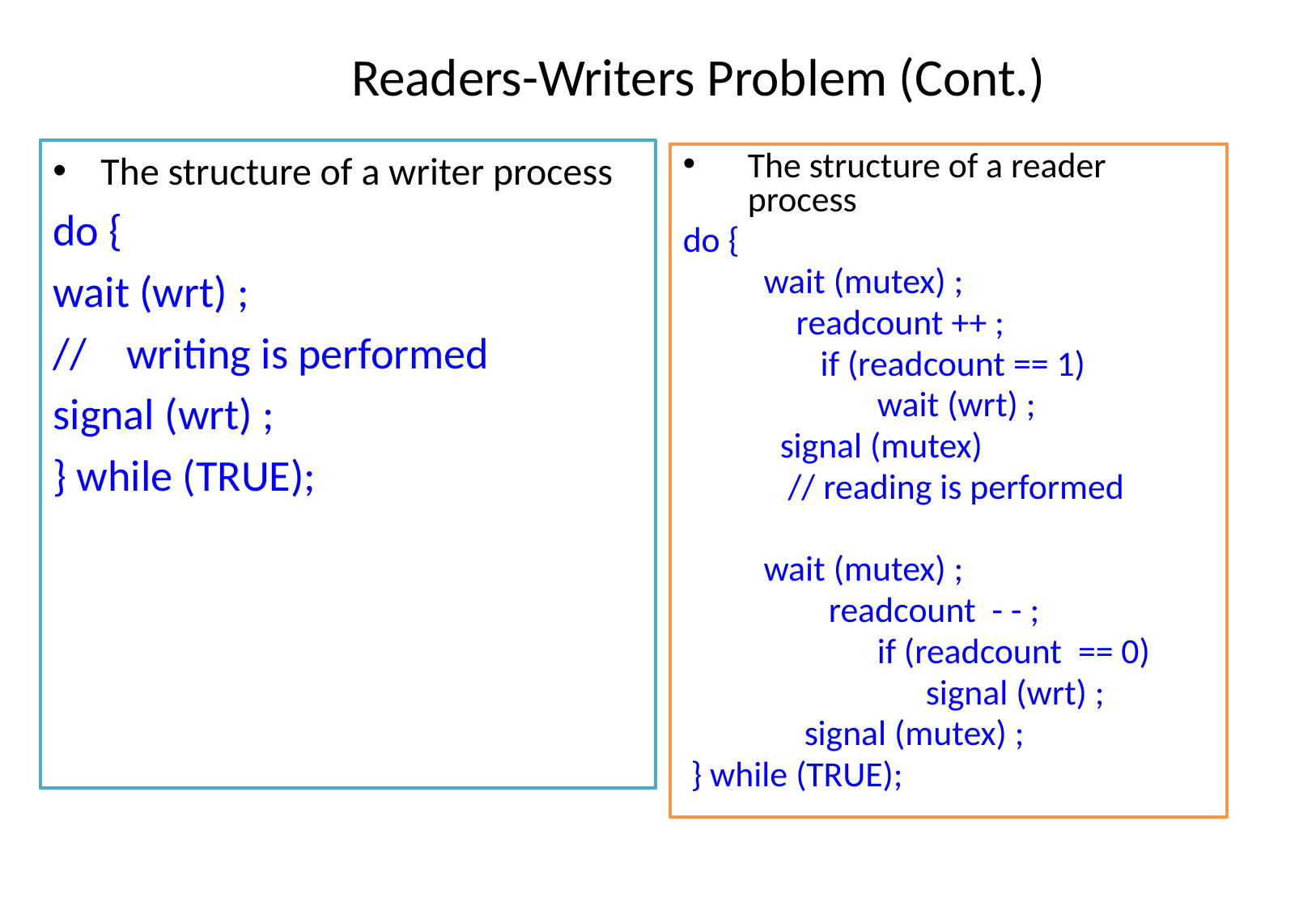

# Readers-Writers Problem (Cont.)
The structure of a writer process
do {
wait (wrt) ;
//    writing is performed
signal (wrt) ;
} while (TRUE);

The structure of a reader process
do {
          wait (mutex) ;
              readcount ++ ;
                 if (readcount == 1)
		 wait (wrt) ;
            signal (mutex)
             // reading is performed

          wait (mutex) ;
                  readcount  - - ;
                        if (readcount  == 0)
		       signal (wrt) ;
               signal (mutex) ;
 } while (TRUE);